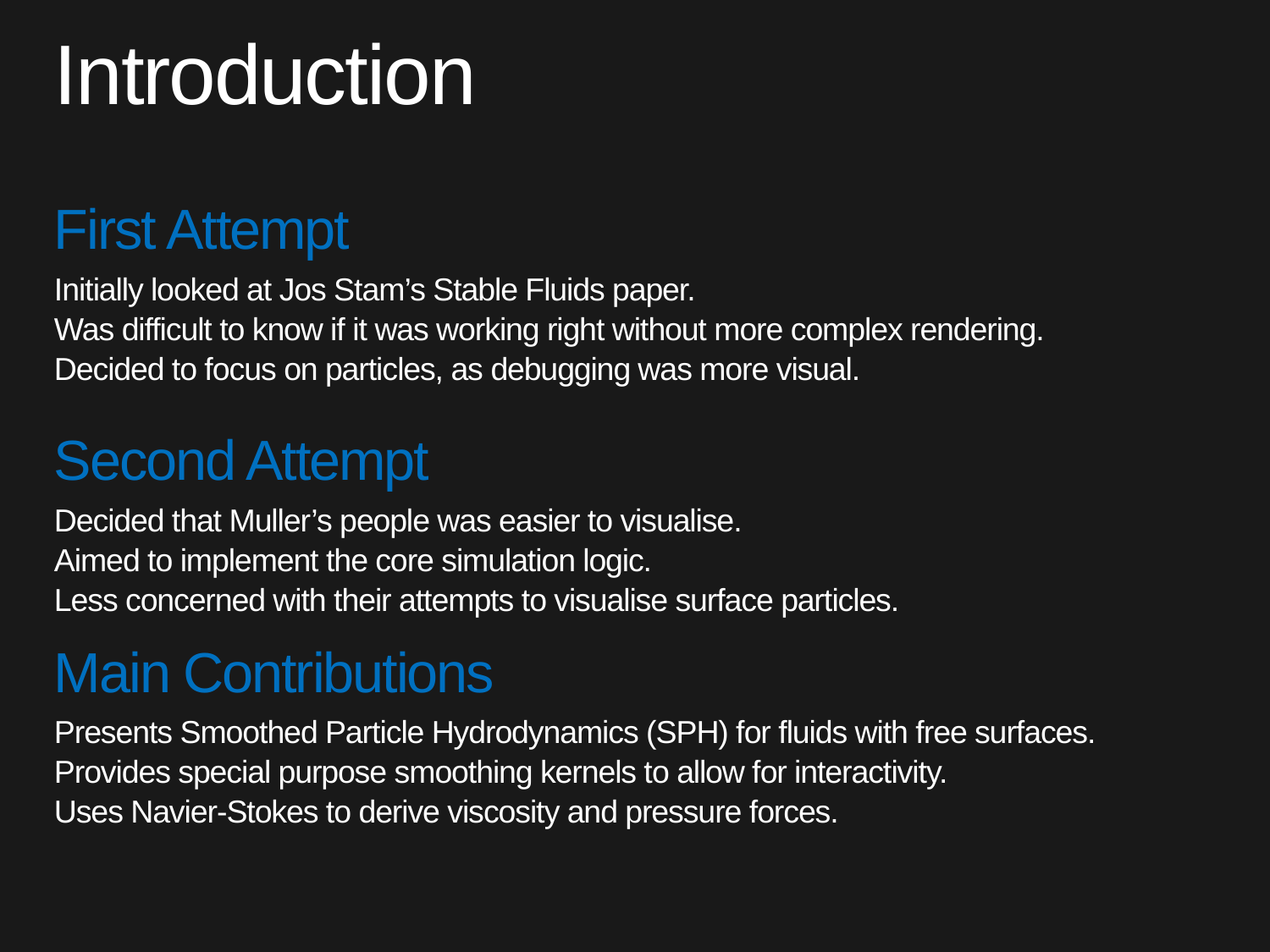

# Introduction
First Attempt
Initially looked at Jos Stam’s Stable Fluids paper.
Was difficult to know if it was working right without more complex rendering.
Decided to focus on particles, as debugging was more visual.

Second Attempt
Decided that Muller’s people was easier to visualise.
Aimed to implement the core simulation logic.
Less concerned with their attempts to visualise surface particles.

Main Contributions
Presents Smoothed Particle Hydrodynamics (SPH) for fluids with free surfaces.
Provides special purpose smoothing kernels to allow for interactivity.
Uses Navier-Stokes to derive viscosity and pressure forces.